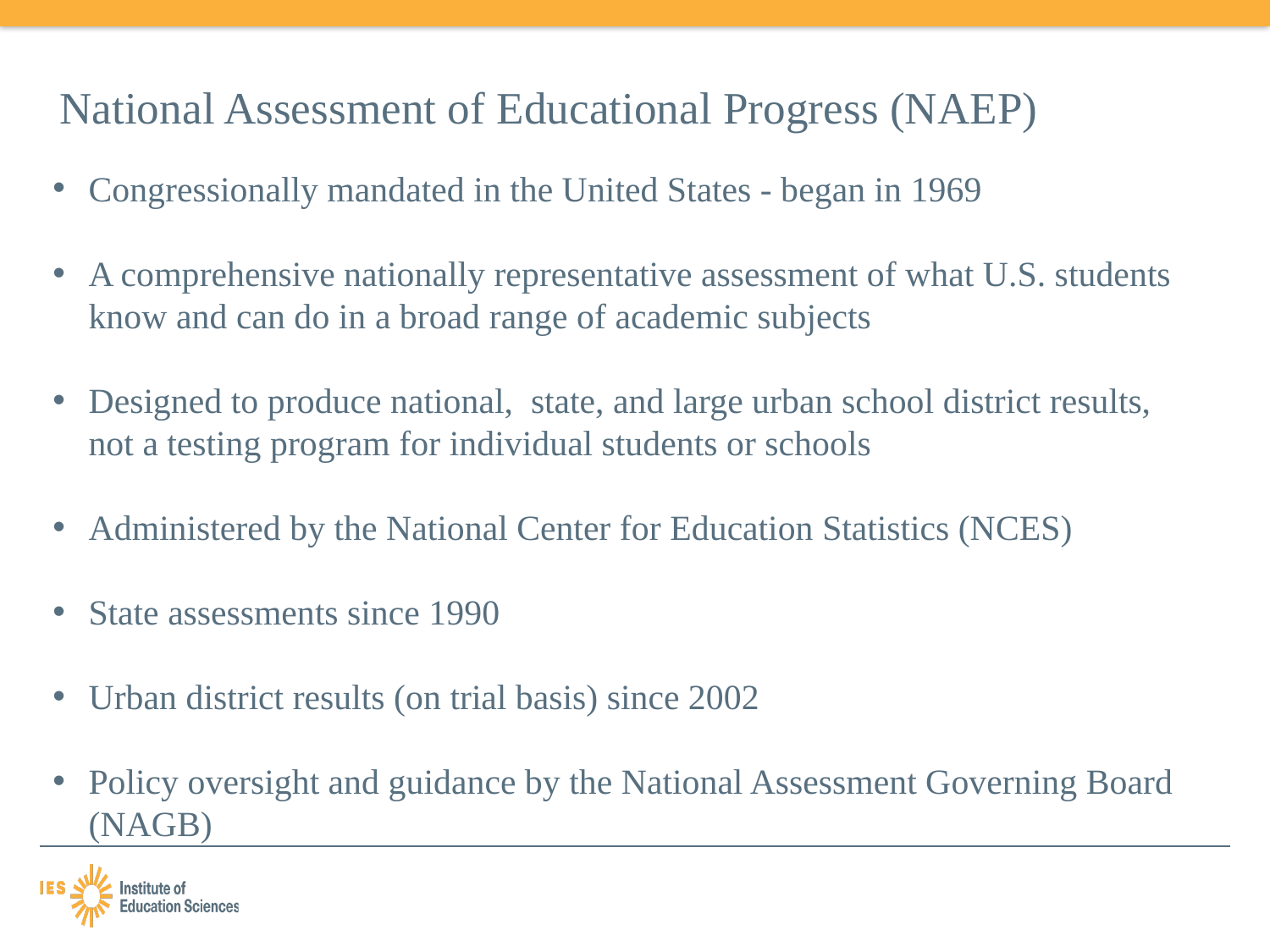

# National Assessment of Educational Progress (NAEP)
Congressionally mandated in the United States - began in 1969
A comprehensive nationally representative assessment of what U.S. students know and can do in a broad range of academic subjects
Designed to produce national,  state, and large urban school district results, not a testing program for individual students or schools
Administered by the National Center for Education Statistics (NCES)
State assessments since 1990
Urban district results (on trial basis) since 2002
Policy oversight and guidance by the National Assessment Governing Board (NAGB)